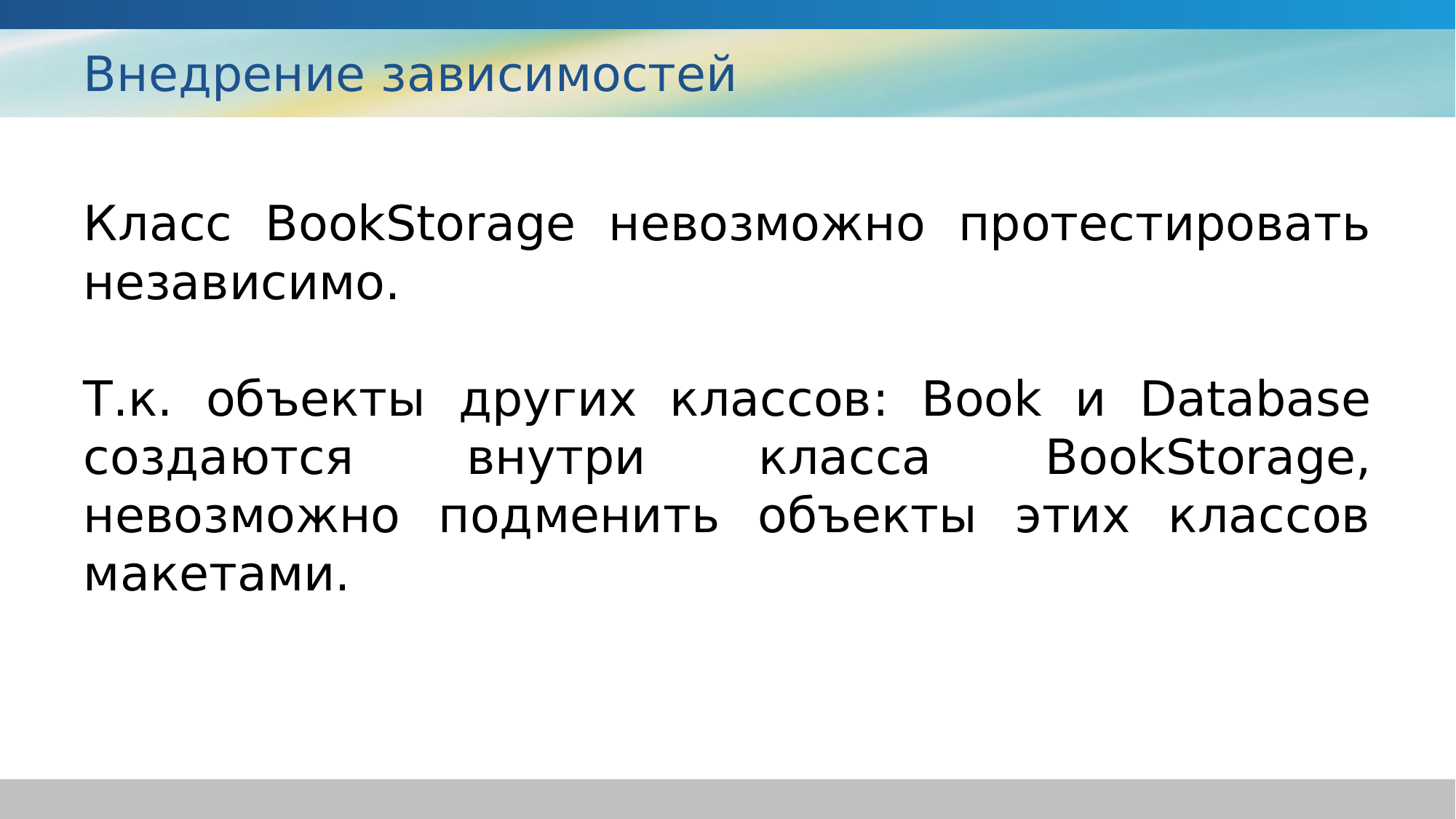

# Внедрение зависимостей

Класс BookStorage невозможно протестировать независимо.

Т.к. объекты других классов: Book и Database создаются внутри класса BookStorage, невозможно подменить объекты этих классов макетами.